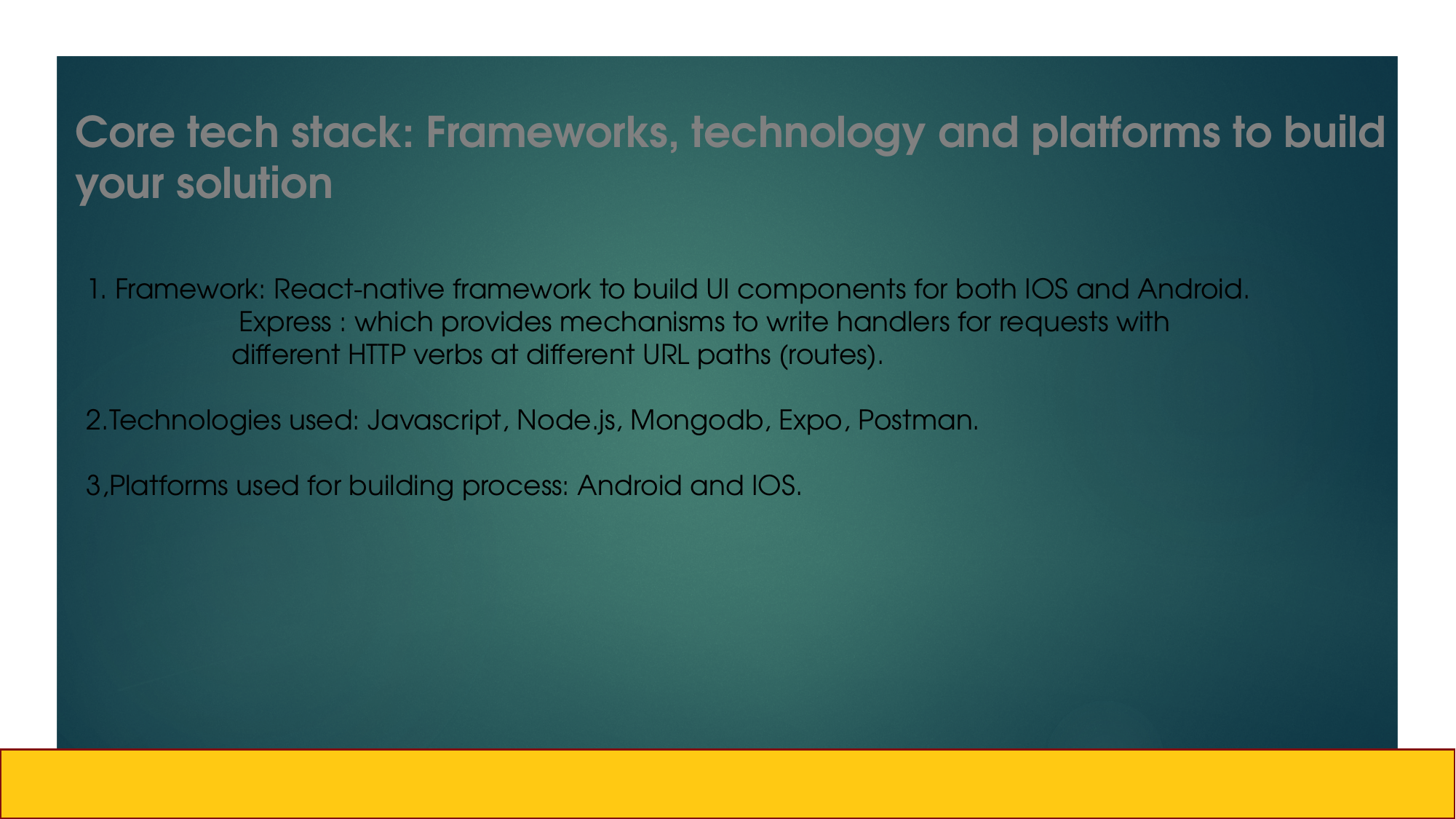

# Core tech stack: Frameworks, technology and platforms to build your solution
1. Framework: React-native framework to build UI components for both IOS and Android.
                    Express : which provides mechanisms to write handlers for requests with
                   different HTTP verbs at different URL paths (routes).

2.Technologies used: Javascript, Node.js, Mongodb, Expo, Postman.
3,Platforms used for building process: Android and IOS.